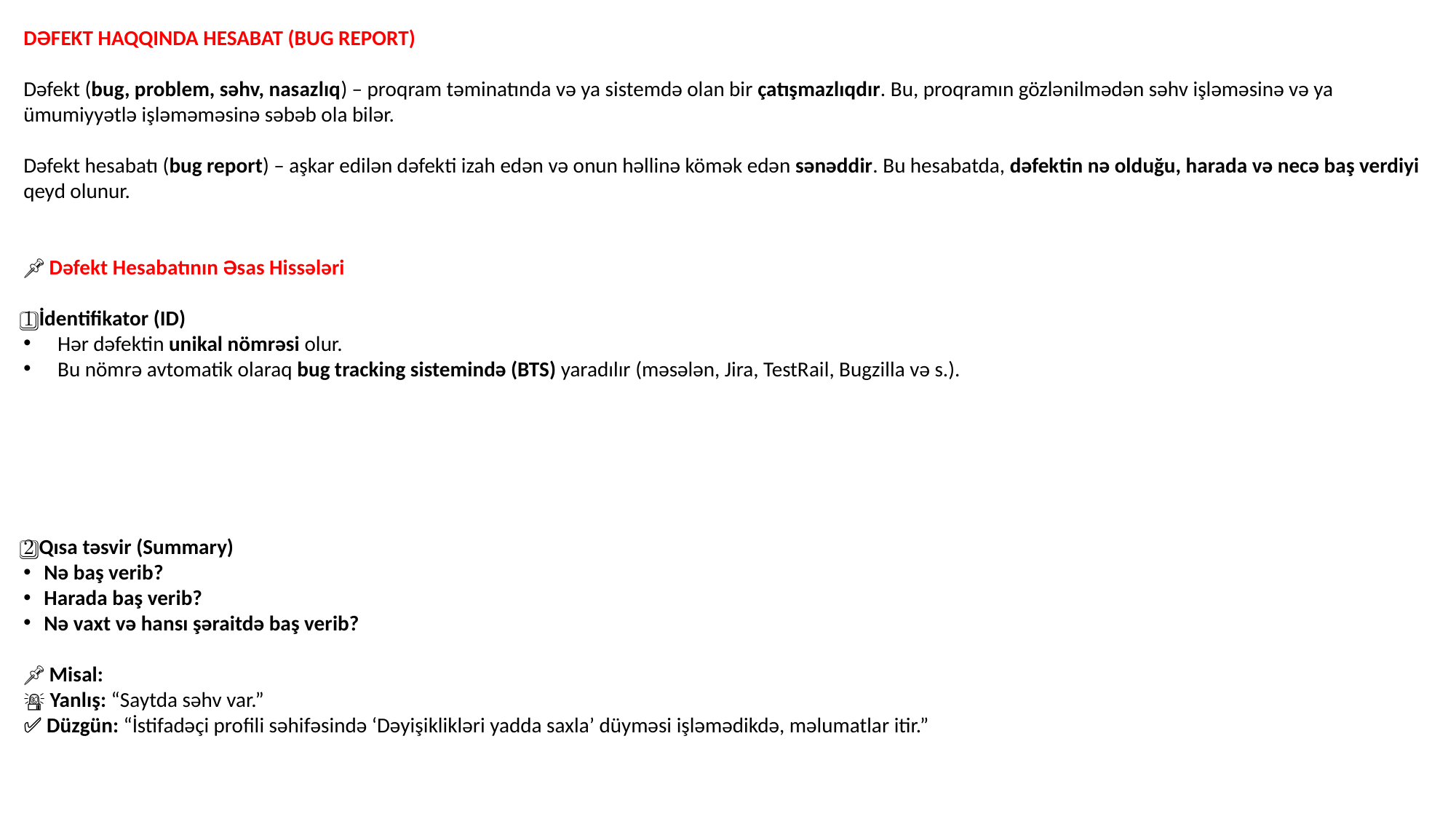

DƏFEKT HAQQINDA HESABAT (BUG REPORT)

Dəfekt (bug, problem, səhv, nasazlıq) – proqram təminatında və ya sistemdə olan bir çatışmazlıqdır. Bu, proqramın gözlənilmədən səhv işləməsinə və ya ümumiyyətlə işləməməsinə səbəb ola bilər.

Dəfekt hesabatı (bug report) – aşkar edilən dəfekti izah edən və onun həllinə kömək edən sənəddir. Bu hesabatda, dəfektin nə olduğu, harada və necə baş verdiyi qeyd olunur.

📌 Dəfekt Hesabatının Əsas Hissələri

1️⃣ İdentifikator (ID)
Hər dəfektin unikal nömrəsi olur.
Bu nömrə avtomatik olaraq bug tracking sistemində (BTS) yaradılır (məsələn, Jira, TestRail, Bugzilla və s.).

2️⃣ Qısa təsvir (Summary)
Nə baş verib?
Harada baş verib?
Nə vaxt və hansı şəraitdə baş verib?

📌 Misal:
🚨 Yanlış: “Saytda səhv var.”
✅ Düzgün: “İstifadəçi profili səhifəsində ‘Dəyişiklikləri yadda saxla’ düyməsi işləmədikdə, məlumatlar itir.”